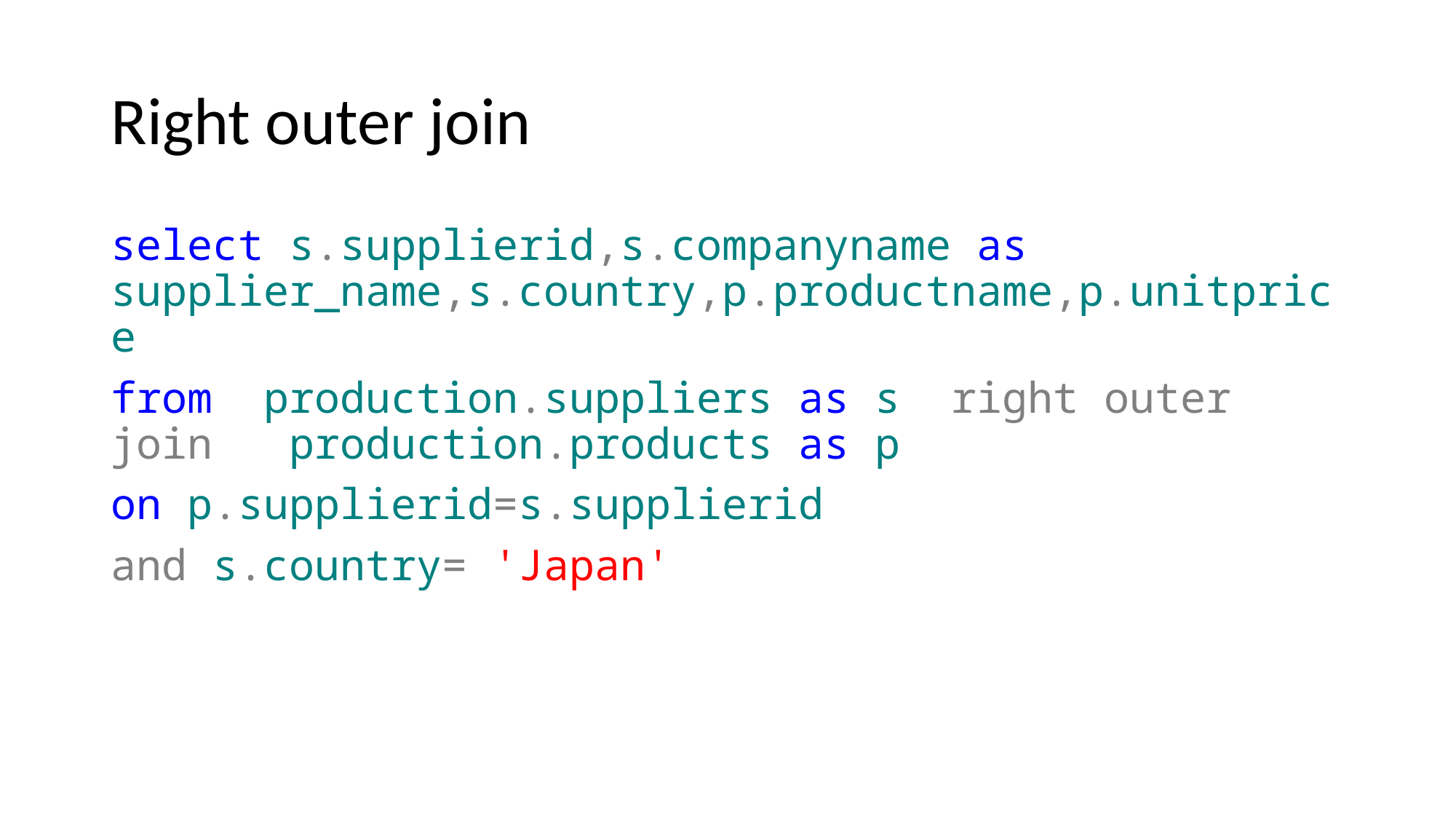

# Right outer join
select s.supplierid,s.companyname as supplier_name,s.country,p.productname,p.unitprice
from  production.suppliers as s  right outer join   production.products as p
on p.supplierid=s.supplierid
and s.country= 'Japan'

84